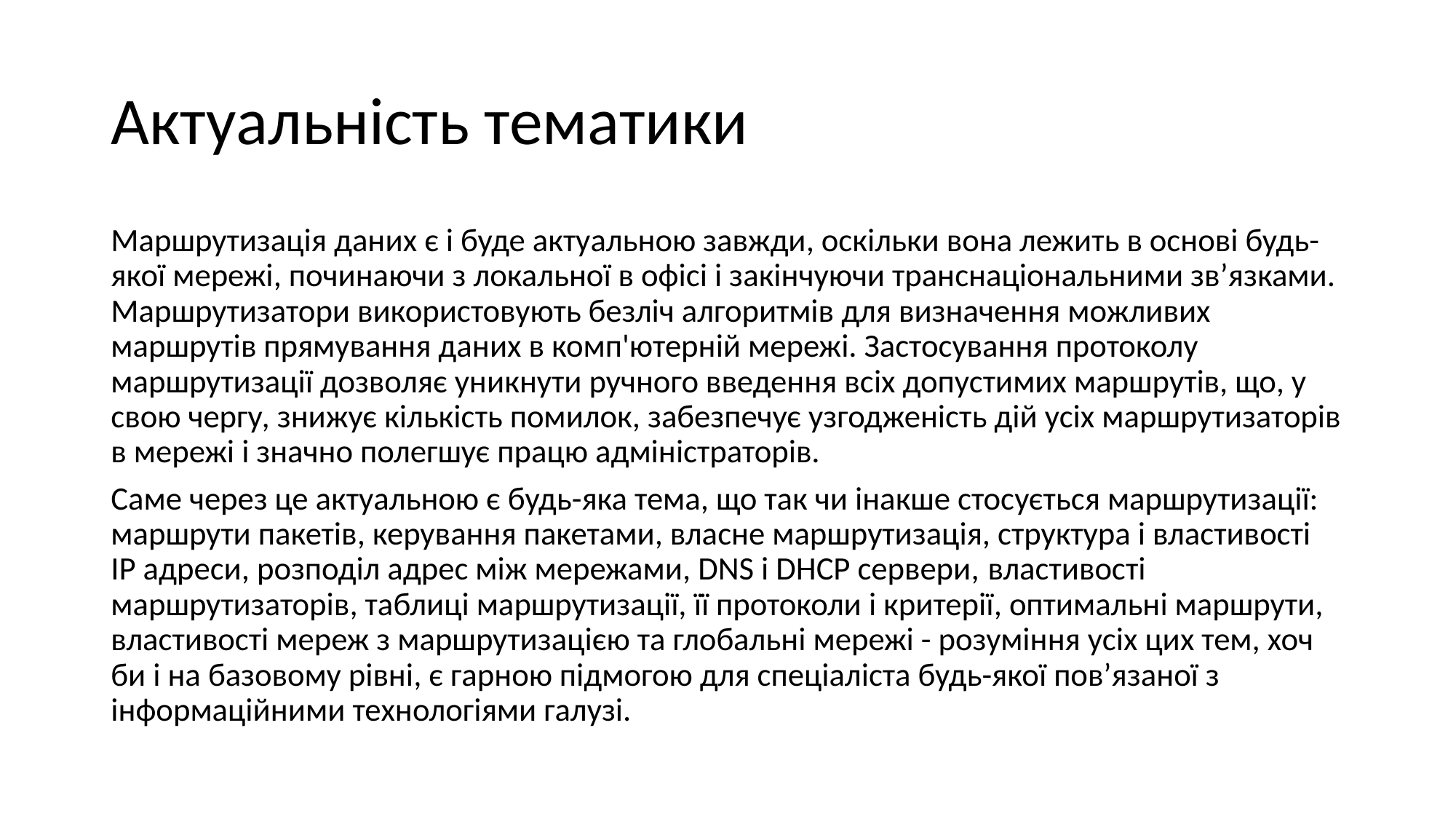

# Актуальність тематики
Маршрутизація даних є і буде актуальною завжди, оскільки вона лежить в основі будь-якої мережі, починаючи з локальної в офісі і закінчуючи транснаціональними зв’язками. Маршрутизатори використовують безліч алгоритмів для визначення можливих маршрутів прямування даних в комп'ютерній мережі. Застосування протоколу маршрутизації дозволяє уникнути ручного введення всіх допустимих маршрутів, що, у свою чергу, знижує кількість помилок, забезпечує узгодженість дій усіх маршрутизаторів в мережі і значно полегшує працю адміністраторів.
Саме через це актуальною є будь-яка тема, що так чи інакше стосується маршрутизації: маршрути пакетів, керування пакетами, власне маршрутизація, структура і властивості IP адреси, розподіл адрес між мережами, DNS і DHCP сервери, властивості маршрутизаторів, таблиці маршрутизації, її протоколи і критерії, оптимальні маршрути, властивості мереж з маршрутизацією та глобальні мережі - розуміння усіх цих тем, хоч би і на базовому рівні, є гарною підмогою для спеціаліста будь-якої пов’язаної з інформаційними технологіями галузі.